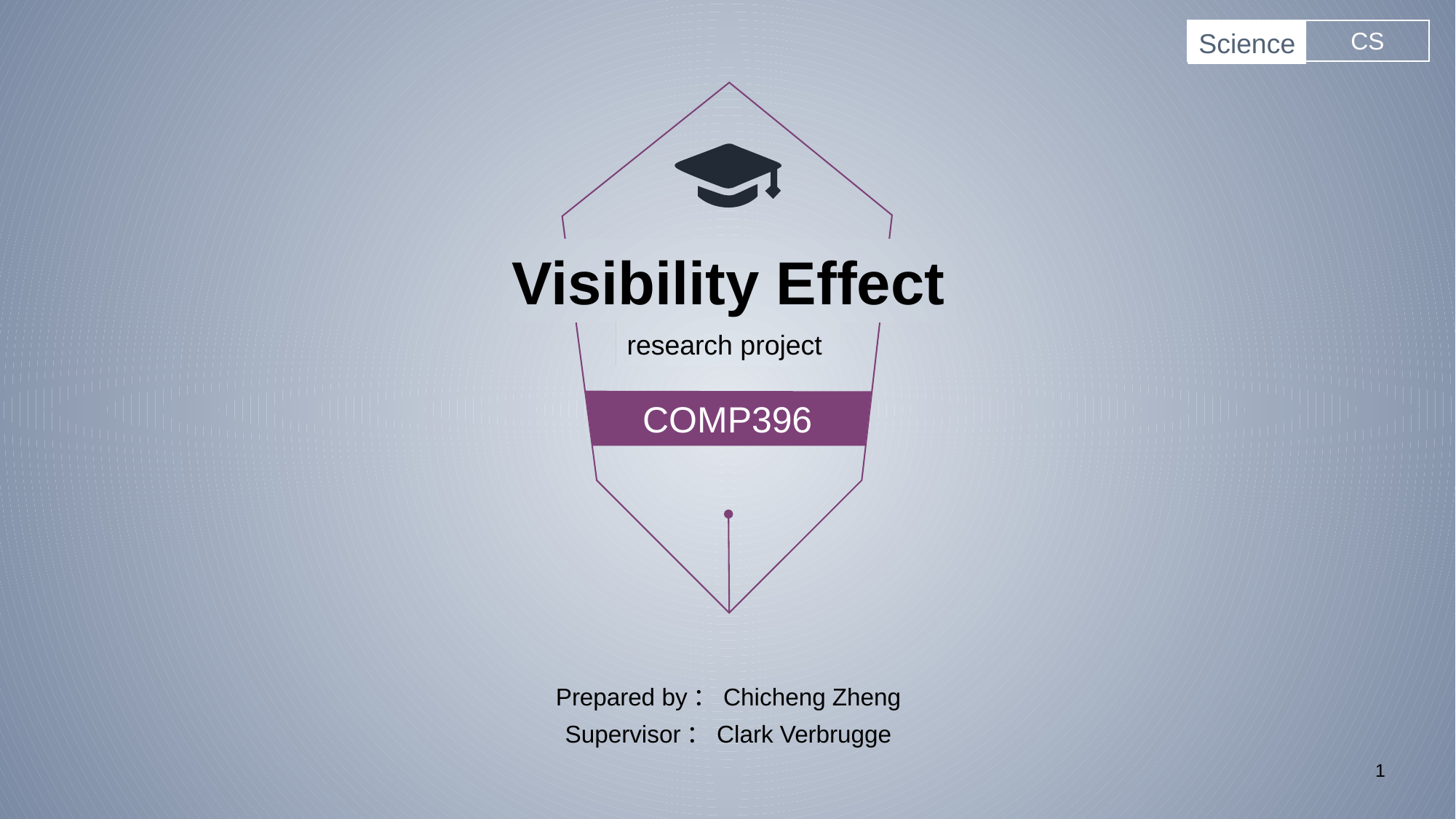

Science

CS

Visibility Effect
research project

COMP396

Prepared by：Chicheng Zheng
Supervisor：Clark Verbrugge
1